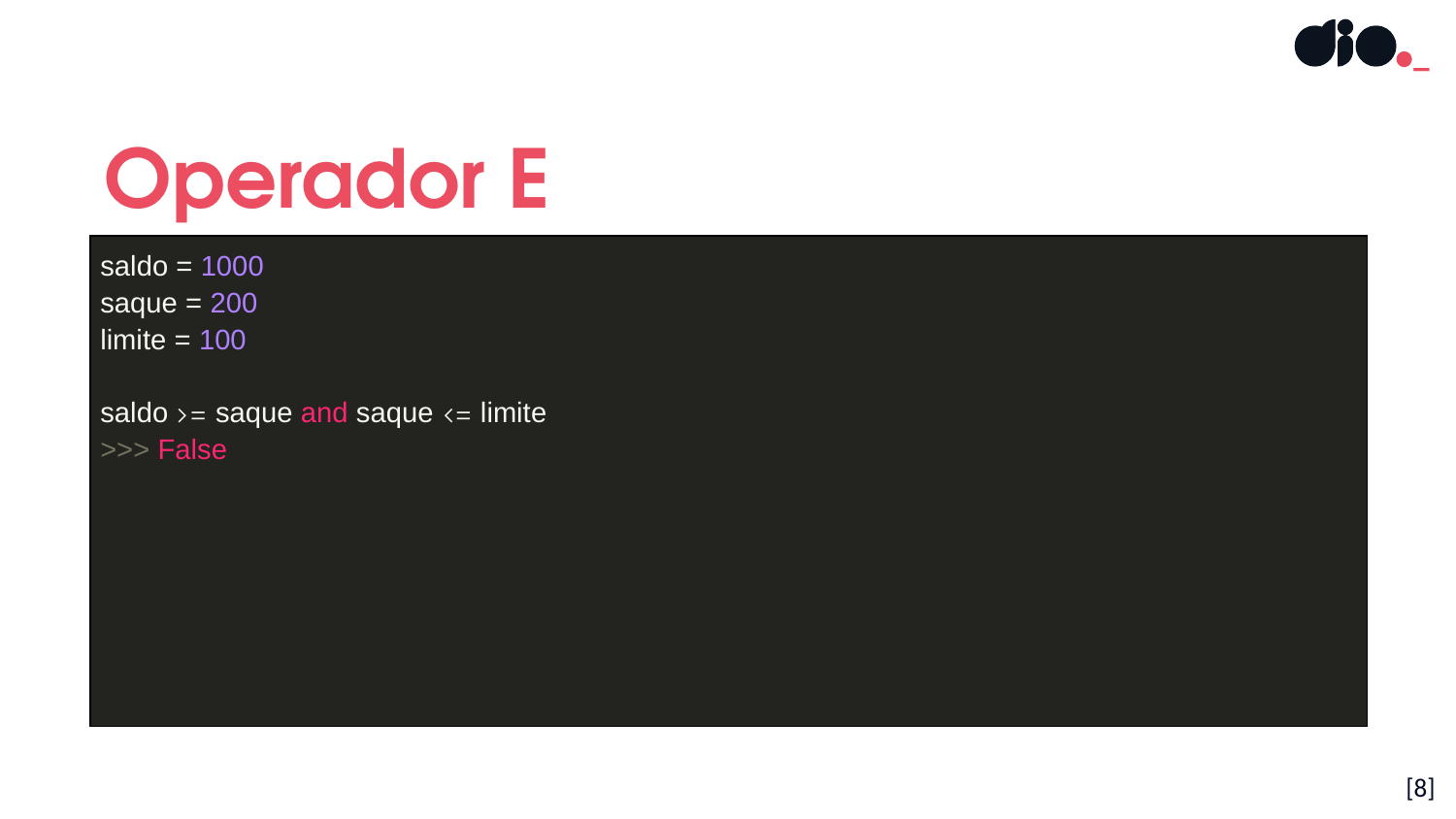

Operador E

| saldo = 1000 saque = 200 limite = 100 saldo >= saque and saque <= limite >>> False |
| --- |
[8]